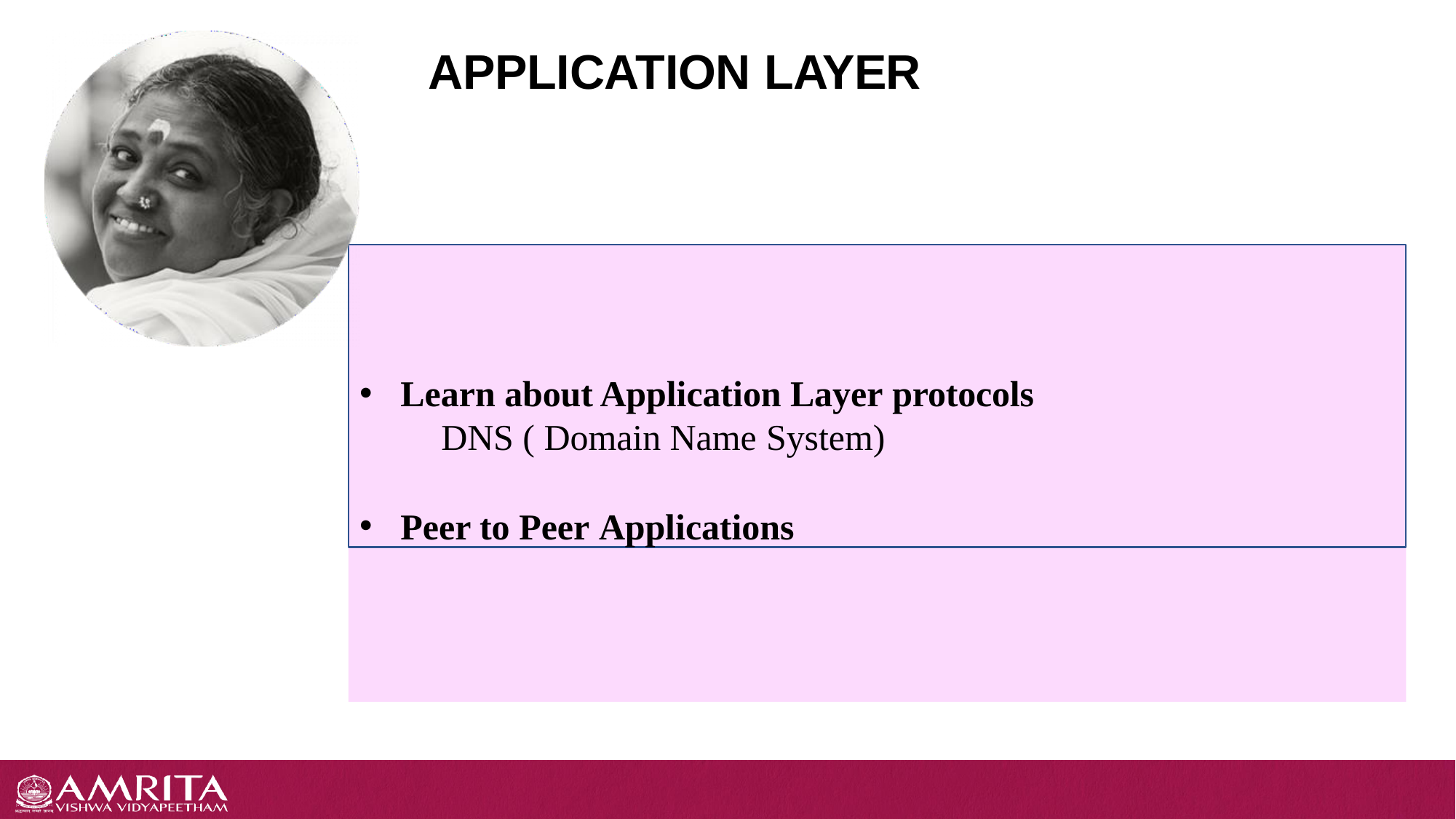

# APPLICATION LAYER

Learn about Application Layer protocols
   DNS ( Domain Name System)

Peer to Peer Applications